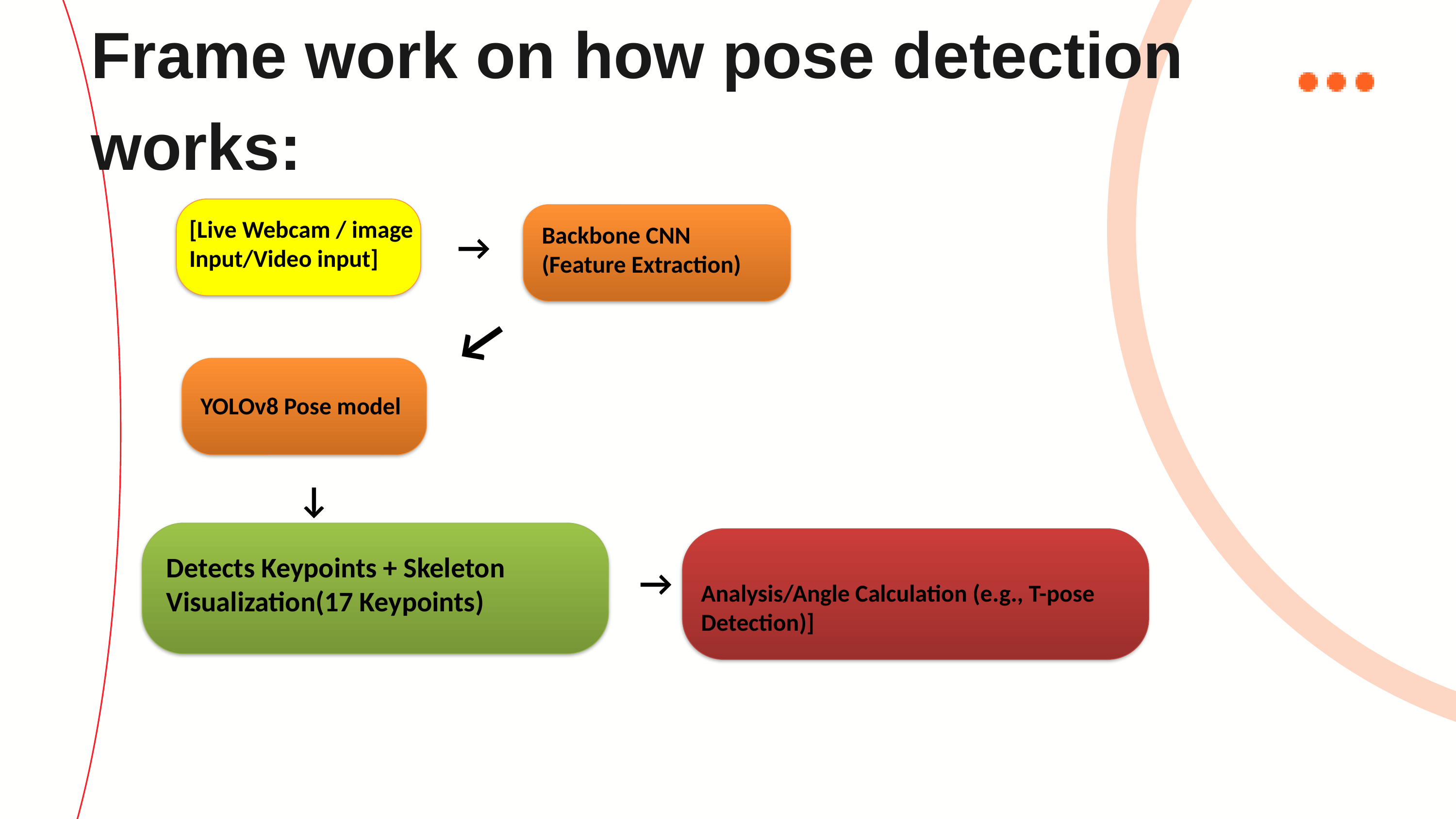

Frame work on how pose detection works:

[Live Webcam / image Input/Video input]
Backbone CNN
(Feature Extraction)
↓
↓

YOLOv8 Pose model
↓

↓
Detects Keypoints + Skeleton Visualization(17 Keypoints)
Analysis/Angle Calculation (e.g., T-pose Detection)]